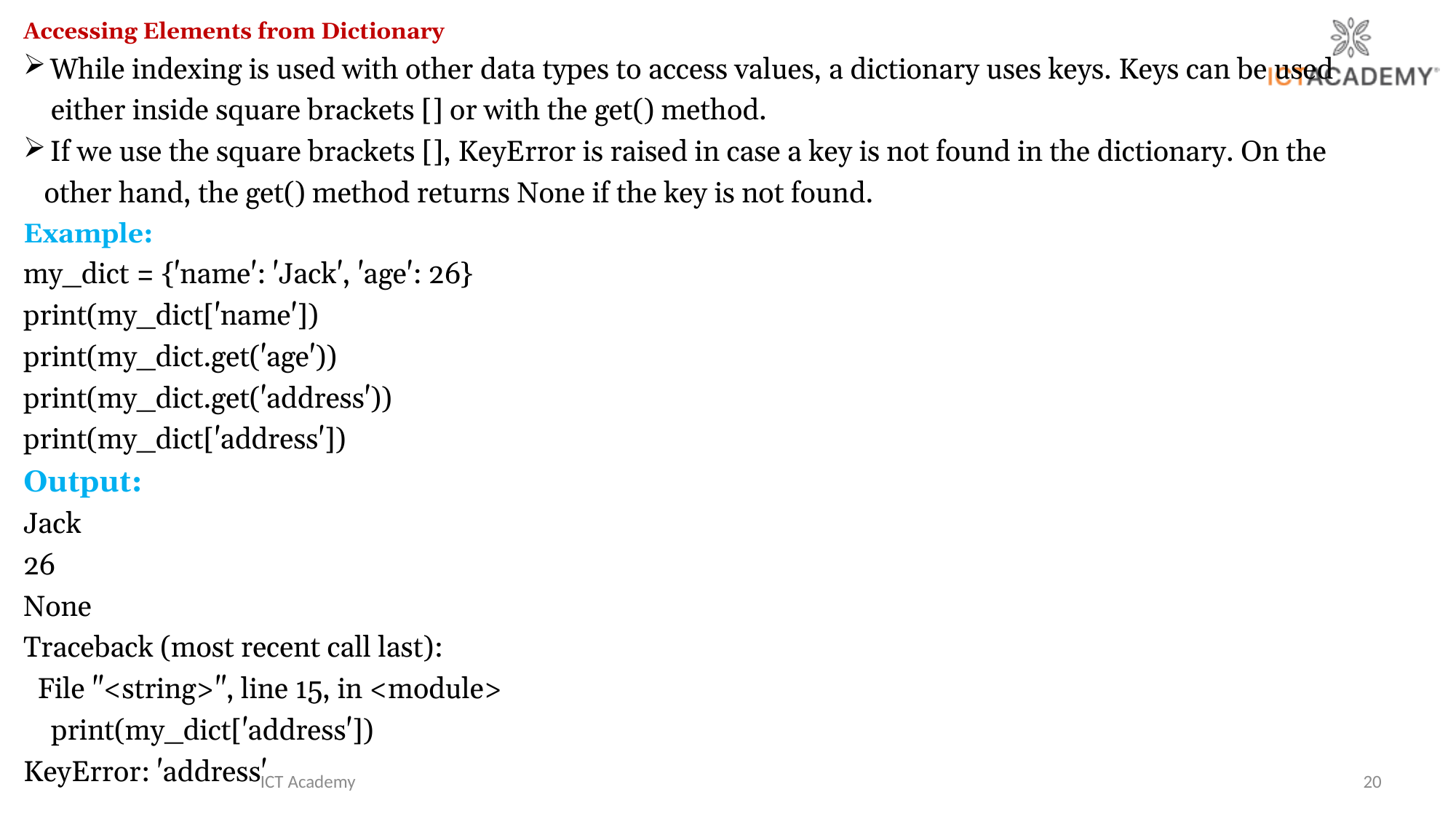

Accessing Elements from Dictionary
While indexing is used with other data types to access values, a dictionary uses keys. Keys can be used
    either inside square brackets [] or with the get() method.
If we use the square brackets [], KeyError is raised in case a key is not found in the dictionary. On the
   other hand, the get() method returns None if the key is not found.
Example:
my_dict = {'name': 'Jack', 'age': 26}
print(my_dict['name'])
print(my_dict.get('age'))
print(my_dict.get('address'))
print(my_dict['address'])
Output:
Jack
26
None
Traceback (most recent call last):
  File "<string>", line 15, in <module>
    print(my_dict['address'])
KeyError: 'address'
ICT Academy
20